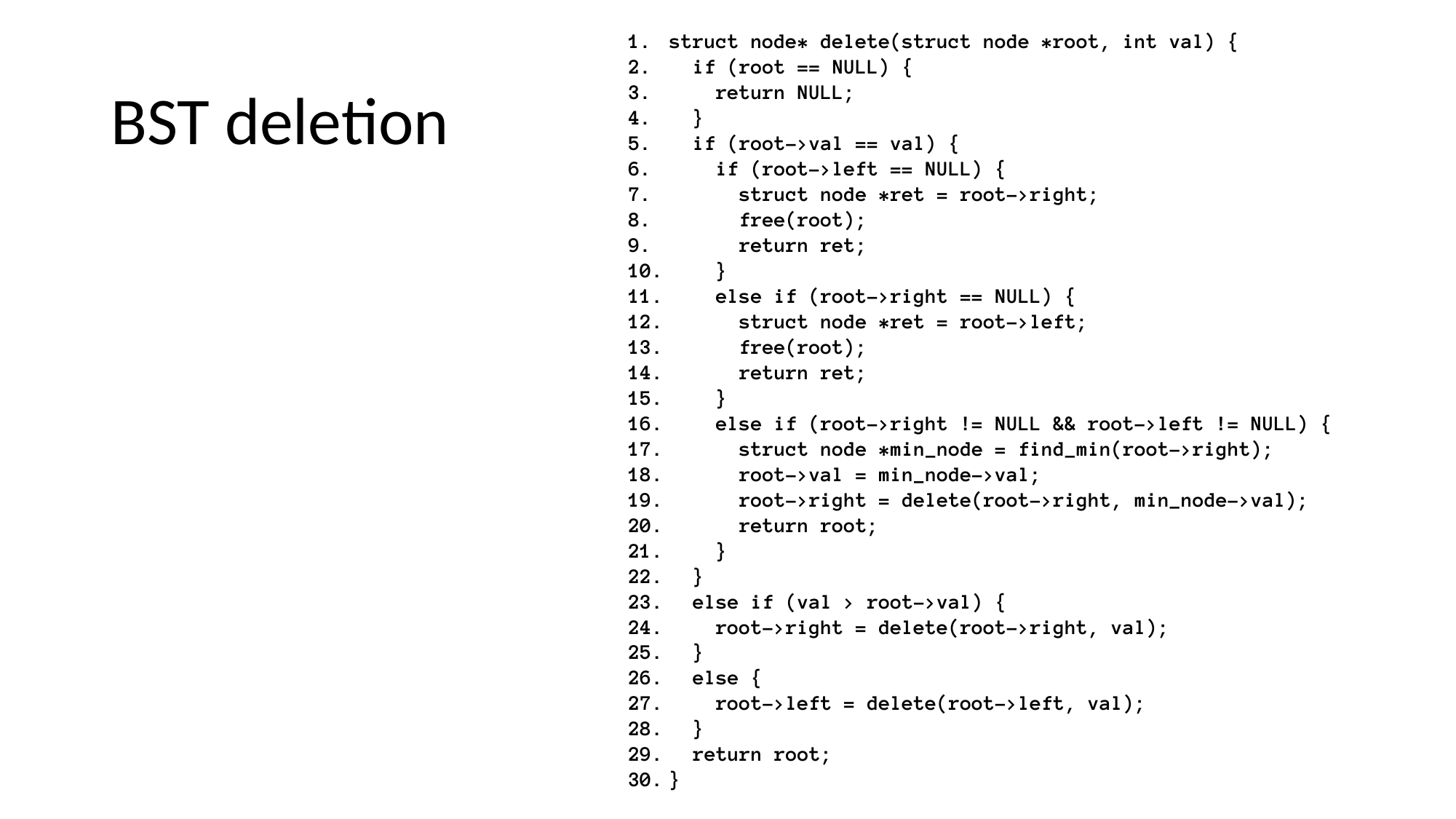

struct node* delete(struct node *root, int val) {
  if (root == NULL) {
    return NULL;
  }
  if (root->val == val) {
    if (root->left == NULL) {
      struct node *ret = root->right;
      free(root);
      return ret;
    }
    else if (root->right == NULL) {
      struct node *ret = root->left;
      free(root);
      return ret;
    }
    else if (root->right != NULL && root->left != NULL) {
      struct node *min_node = find_min(root->right);
      root->val = min_node->val;
      root->right = delete(root->right, min_node->val);
      return root;
    }
  }
  else if (val > root->val) {
    root->right = delete(root->right, val);
  }
  else {
    root->left = delete(root->left, val);
  }
  return root;
}
# BST deletion